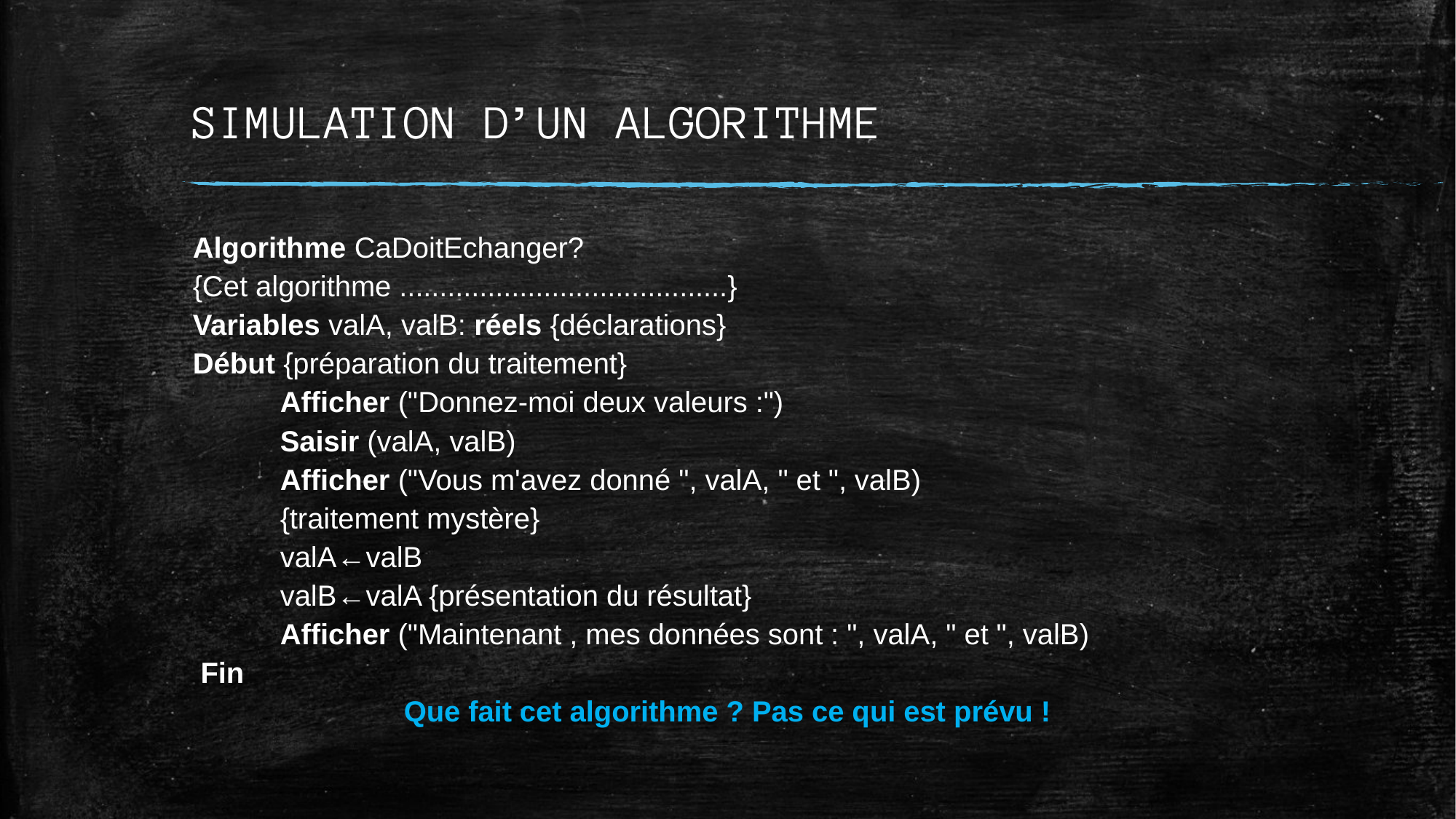

# SIMULATION D’UN ALGORITHME
Algorithme CaDoitEchanger?
{Cet algorithme .........................................}
Variables valA, valB: réels {déclarations}
Début {préparation du traitement}
	Afficher ("Donnez-moi deux valeurs :")
	Saisir (valA, valB)
	Afficher ("Vous m'avez donné ", valA, " et ", valB)
	{traitement mystère}
	valA←valB
	valB←valA {présentation du résultat}
	Afficher ("Maintenant , mes données sont : ", valA, " et ", valB)
 Fin
Que fait cet algorithme ? Pas ce qui est prévu !